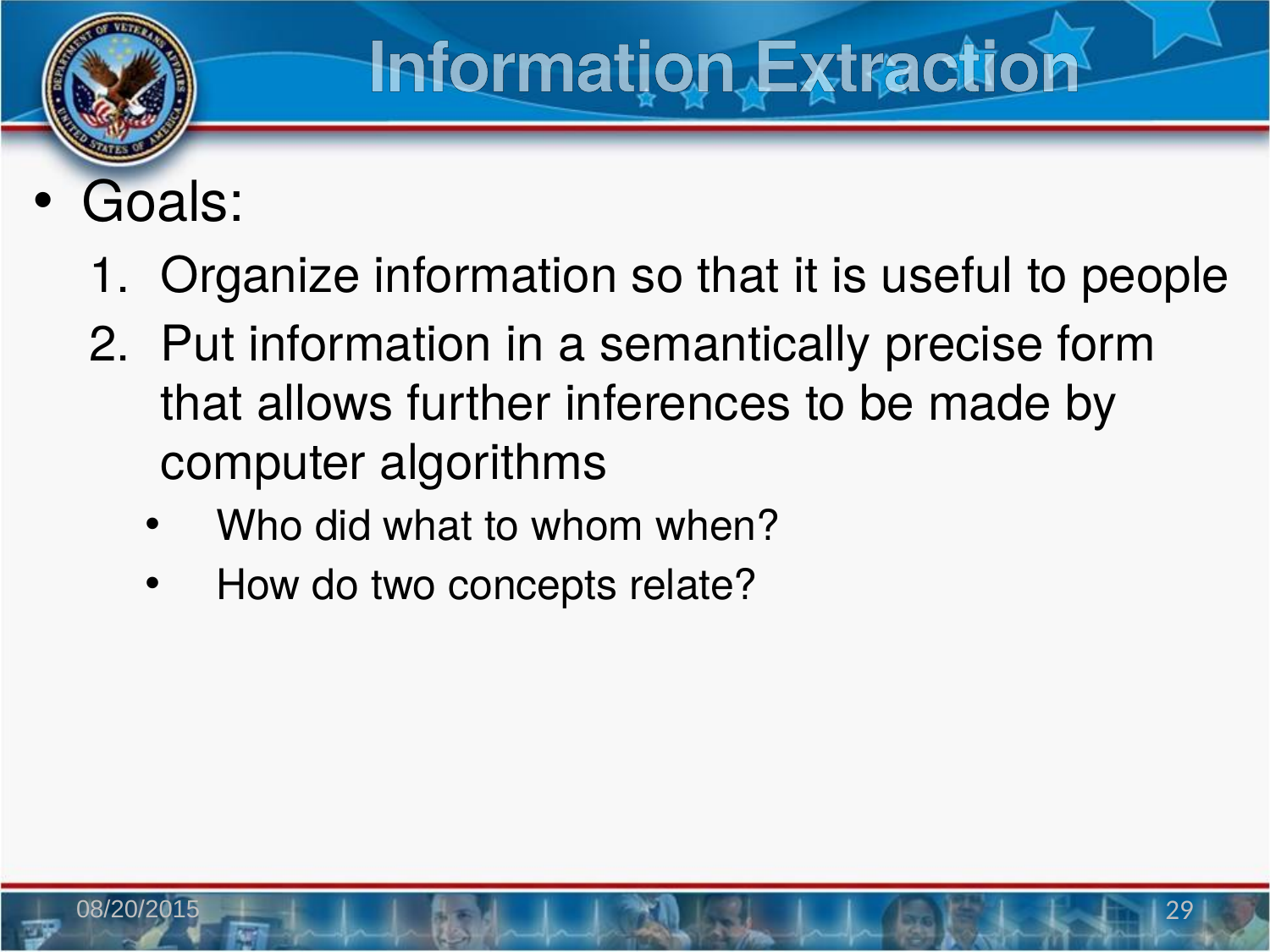

# Information Extraction
Goals:
Organize information so that it is useful to people
Put information in a semantically precise form that allows further inferences to be made by computer algorithms
Who did what to whom when?
How do two concepts relate?
08/20/2015
29